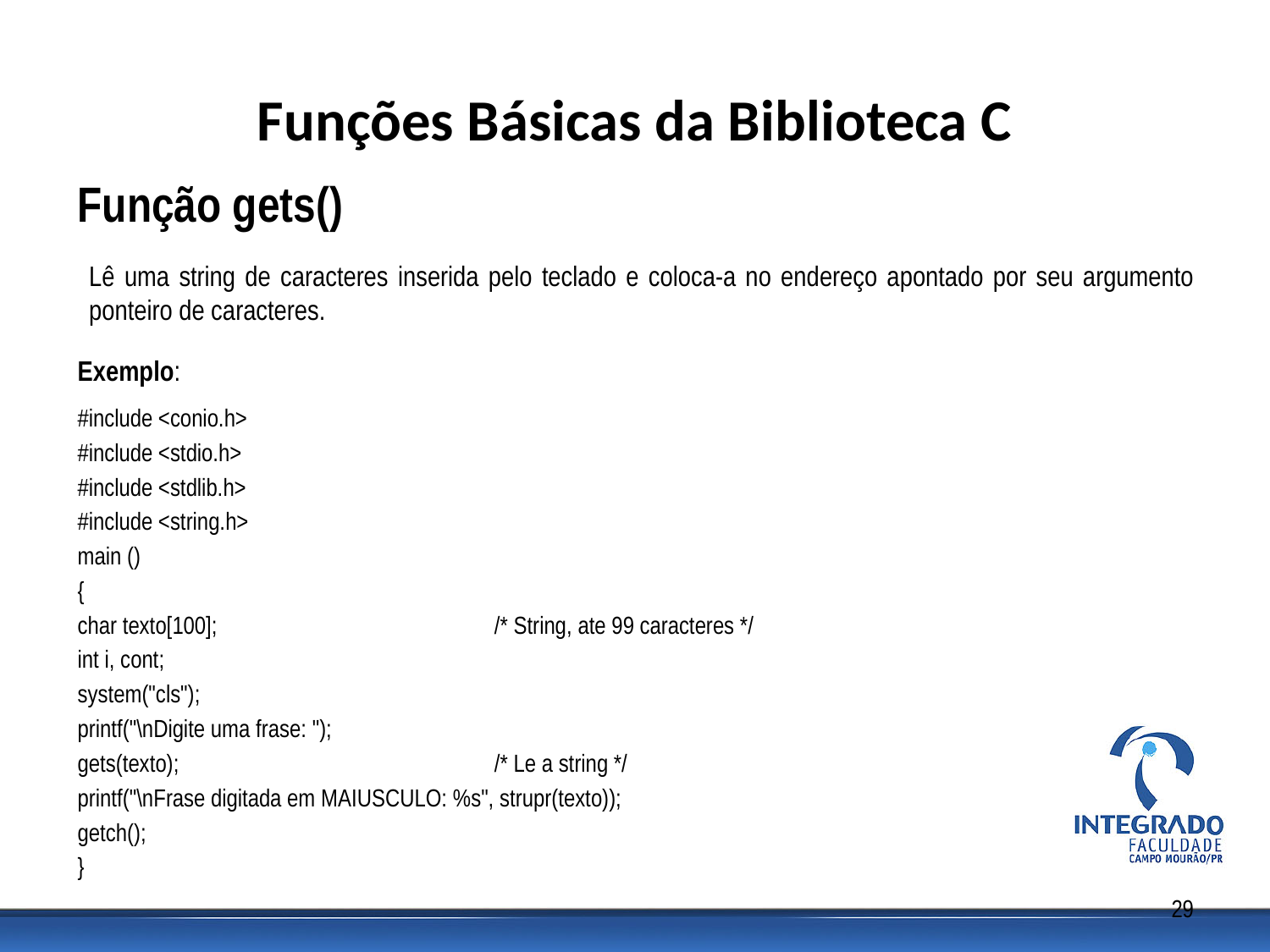

# Funções Básicas da Biblioteca C
Função gets()
Lê uma string de caracteres inserida pelo teclado e coloca-a no endereço apontado por seu argumento ponteiro de caracteres.
Exemplo:
#include <conio.h>
#include <stdio.h>
#include <stdlib.h>
#include <string.h>
main ()
{
char texto[100];     		/* String, ate 99 caracteres */
int i, cont;
system("cls");
printf("\nDigite uma frase: ");
gets(texto); 			/* Le a string */
printf("\nFrase digitada em MAIUSCULO: %s", strupr(texto));
getch();
}

29